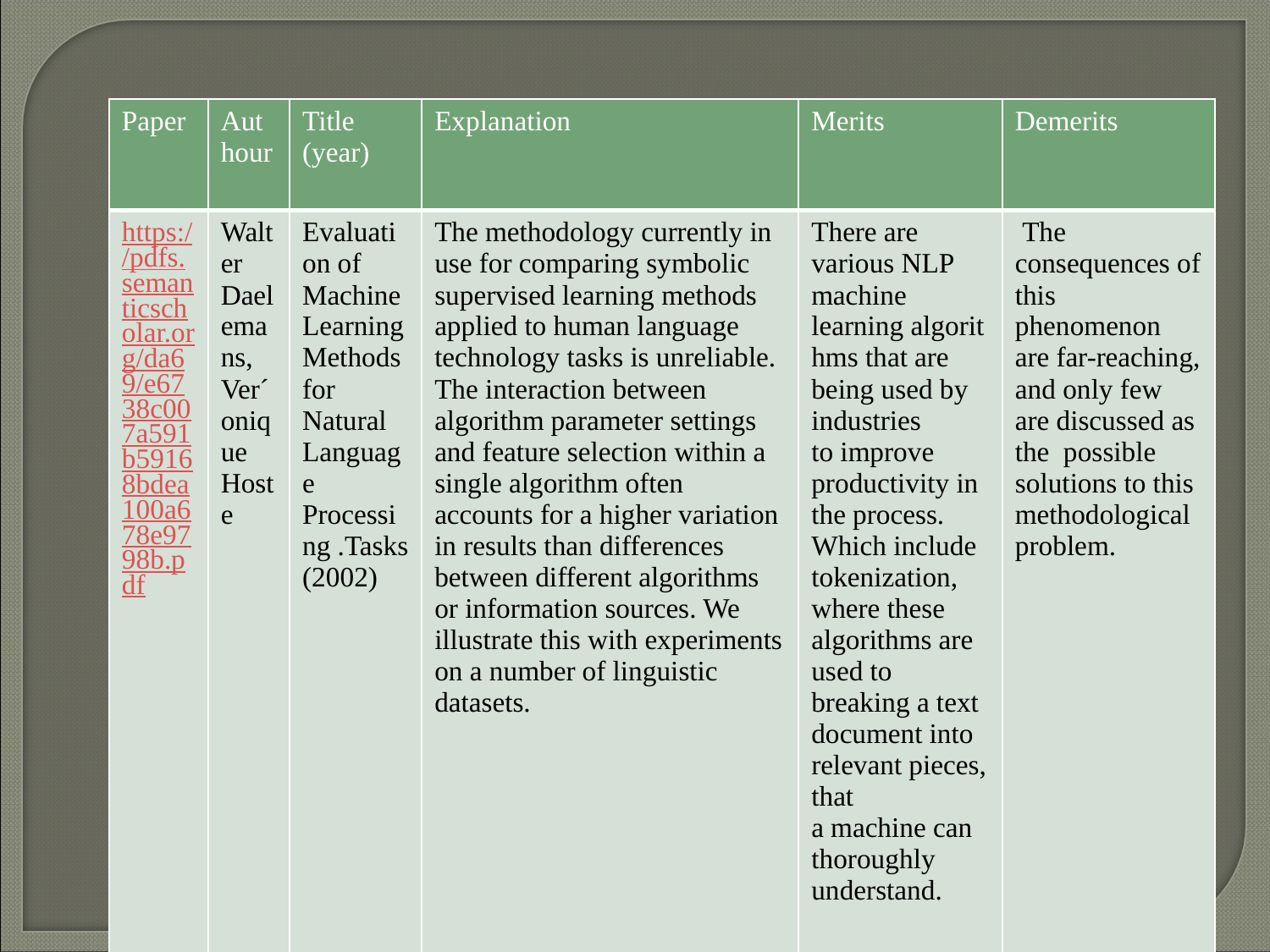

| Paper | Authour | Title (year) | Explanation | Merits | Demerits |
| --- | --- | --- | --- | --- | --- |
| https://pdfs.semanticscholar.org/da69/e6738c007a591b59168bdea100a678e9798b.pdf | Walter Daelemans, Ver´ onique Hoste | Evaluation of Machine Learning Methods for Natural Language Processing .Tasks(2002) | The methodology currently in use for comparing symbolic supervised learning methods applied to human language technology tasks is unreliable. The interaction between algorithm parameter settings and feature selection within a single algorithm often accounts for a higher variation in results than differences between different algorithms or information sources. We illustrate this with experiments on a number of linguistic datasets. | There are various NLP machine learning algorithms that are being used by industries to improve productivity in the process. Which include tokenization, where these algorithms are used to breaking a text document into relevant pieces, that a machine can thoroughly understand. | The consequences of this phenomenon are far-reaching, and only few are discussed as the possible solutions to this methodological problem. |